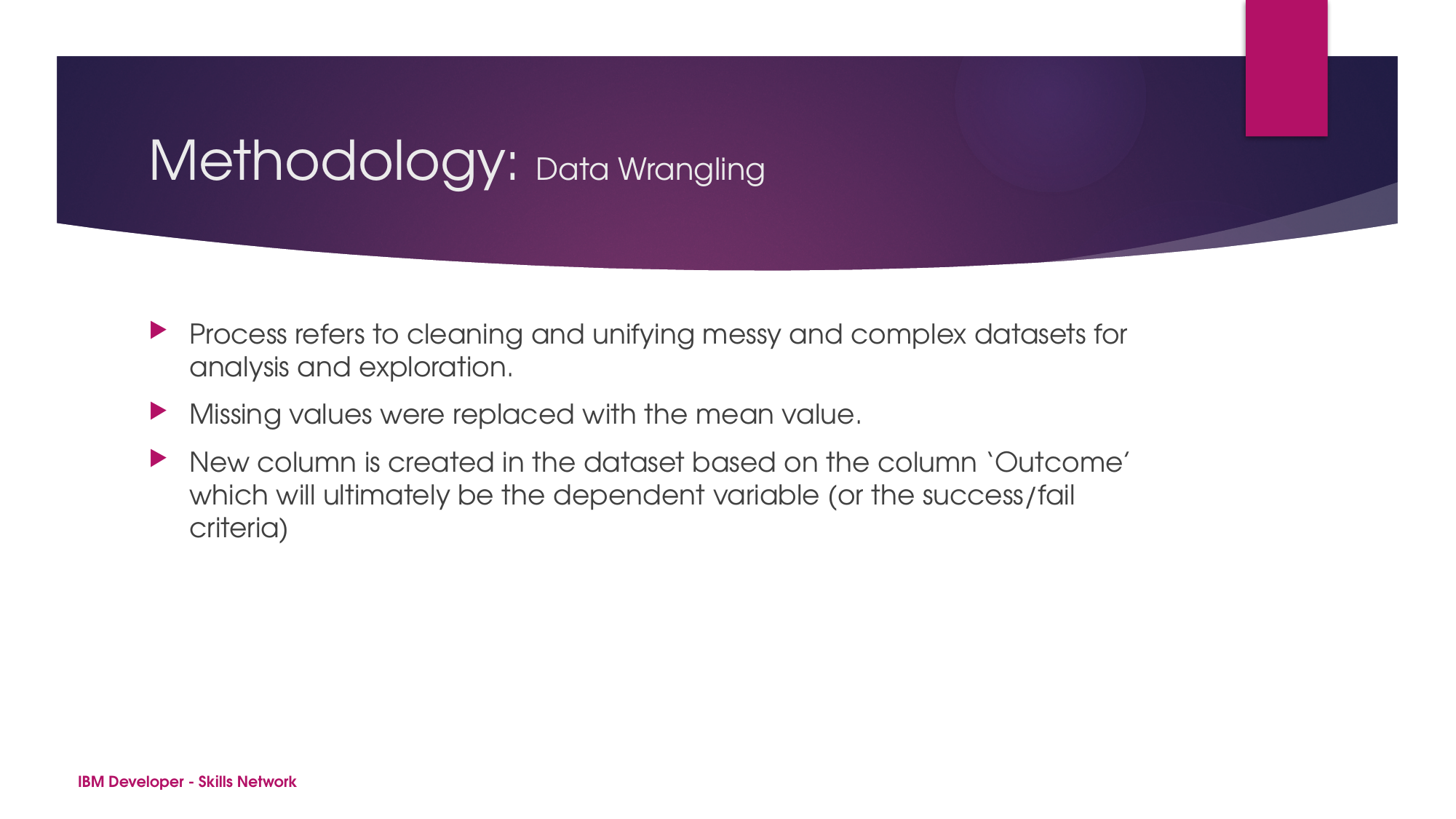

# Methodology: Data Wrangling
Process refers to cleaning and unifying messy and complex datasets for analysis and exploration.
Missing values were replaced with the mean value.
New column is created in the dataset based on the column ‘Outcome’ which will ultimately be the dependent variable (or the success/fail criteria)
IBM Developer - Skills Network